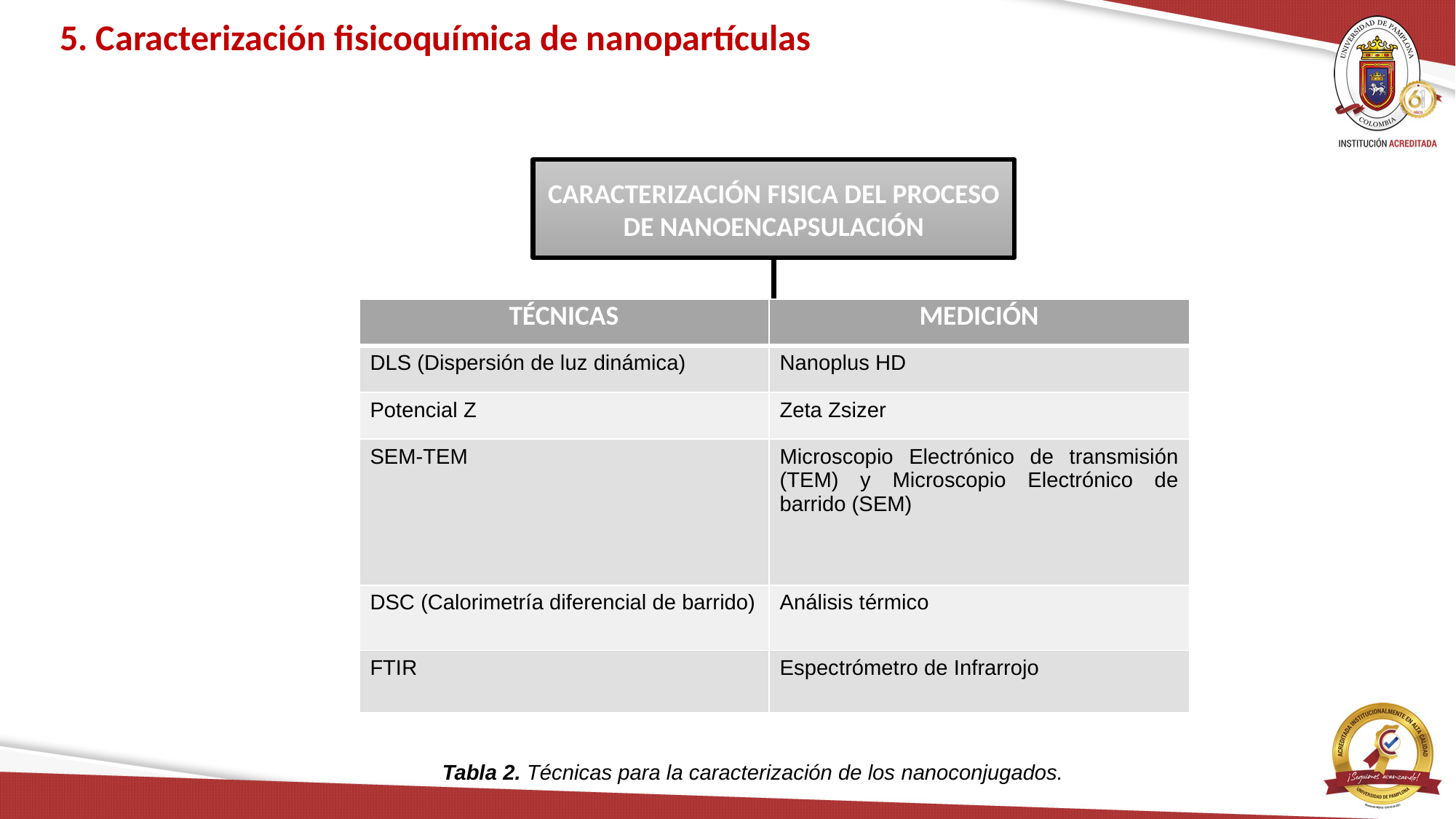

5. Caracterización fisicoquímica de nanopartículas
CARACTERIZACIÓN FISICA DEL PROCESO DE NANOENCAPSULACIÓN
| TÉCNICAS | MEDICIÓN |
| --- | --- |
| DLS (Dispersión de luz dinámica) | Nanoplus HD |
| Potencial Z | Zeta Zsizer |
| SEM-TEM | Microscopio Electrónico de transmisión (TEM) y Microscopio Electrónico de barrido (SEM) |
| DSC (Calorimetría diferencial de barrido) | Análisis térmico |
| FTIR | Espectrómetro de Infrarrojo |
Tabla 2. Técnicas para la caracterización de los nanoconjugados.